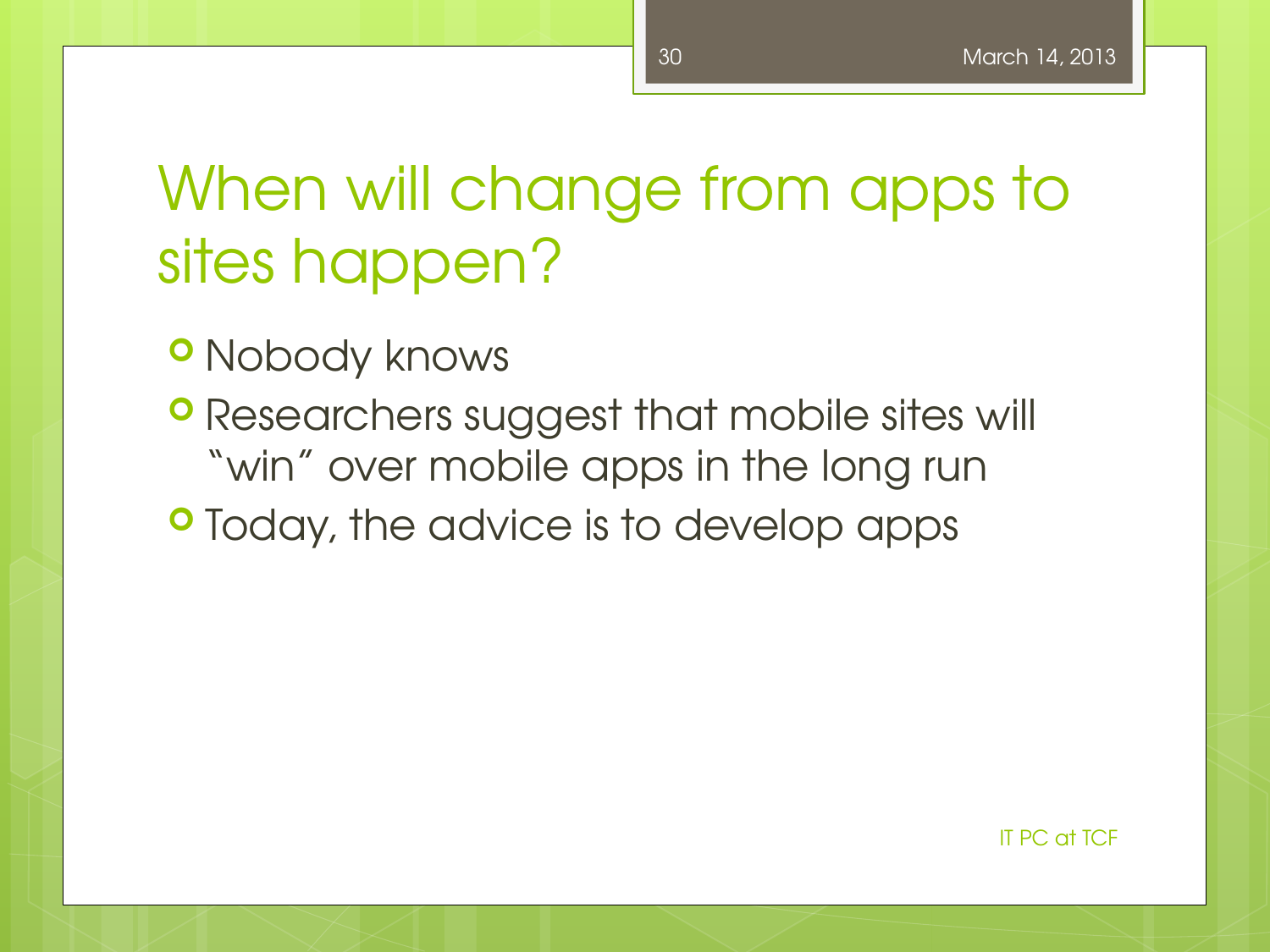

30
March 14, 2013
# When will change from apps to sites happen?
Nobody knows
Researchers suggest that mobile sites will “win” over mobile apps in the long run
Today, the advice is to develop apps
IT PC at TCF